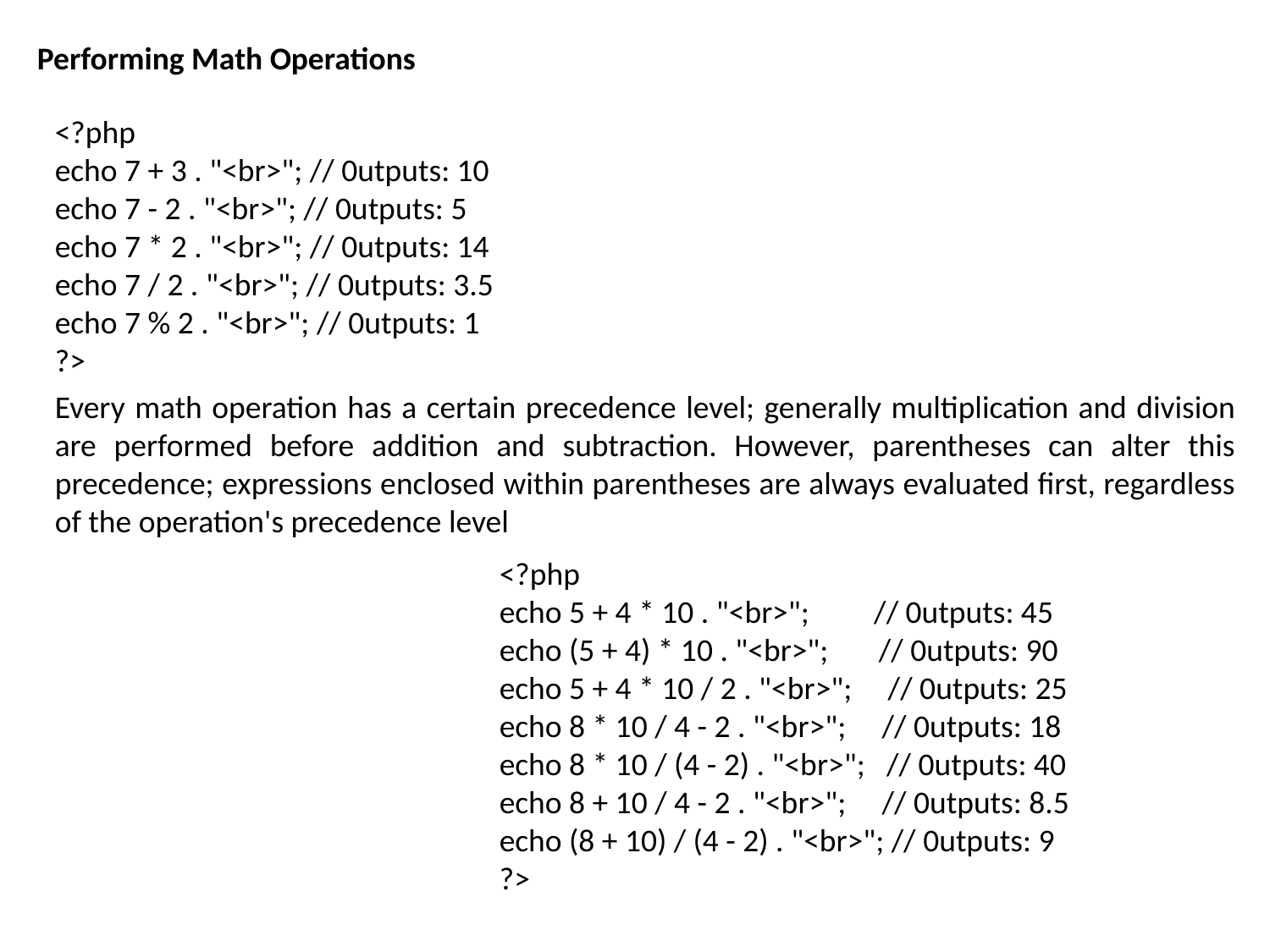

Performing Math Operations
<?php
echo 7 + 3 . "<br>"; // 0utputs: 10
echo 7 - 2 . "<br>"; // 0utputs: 5
echo 7 * 2 . "<br>"; // 0utputs: 14
echo 7 / 2 . "<br>"; // 0utputs: 3.5
echo 7 % 2 . "<br>"; // 0utputs: 1
?>
Every math operation has a certain precedence level; generally multiplication and division are performed before addition and subtraction. However, parentheses can alter this precedence; expressions enclosed within parentheses are always evaluated first, regardless of the operation's precedence level
<?php
echo 5 + 4 * 10 . "<br>";         // 0utputs: 45
echo (5 + 4) * 10 . "<br>";       // 0utputs: 90
echo 5 + 4 * 10 / 2 . "<br>";     // 0utputs: 25
echo 8 * 10 / 4 - 2 . "<br>";     // 0utputs: 18
echo 8 * 10 / (4 - 2) . "<br>";   // 0utputs: 40
echo 8 + 10 / 4 - 2 . "<br>";     // 0utputs: 8.5
echo (8 + 10) / (4 - 2) . "<br>"; // 0utputs: 9
?>